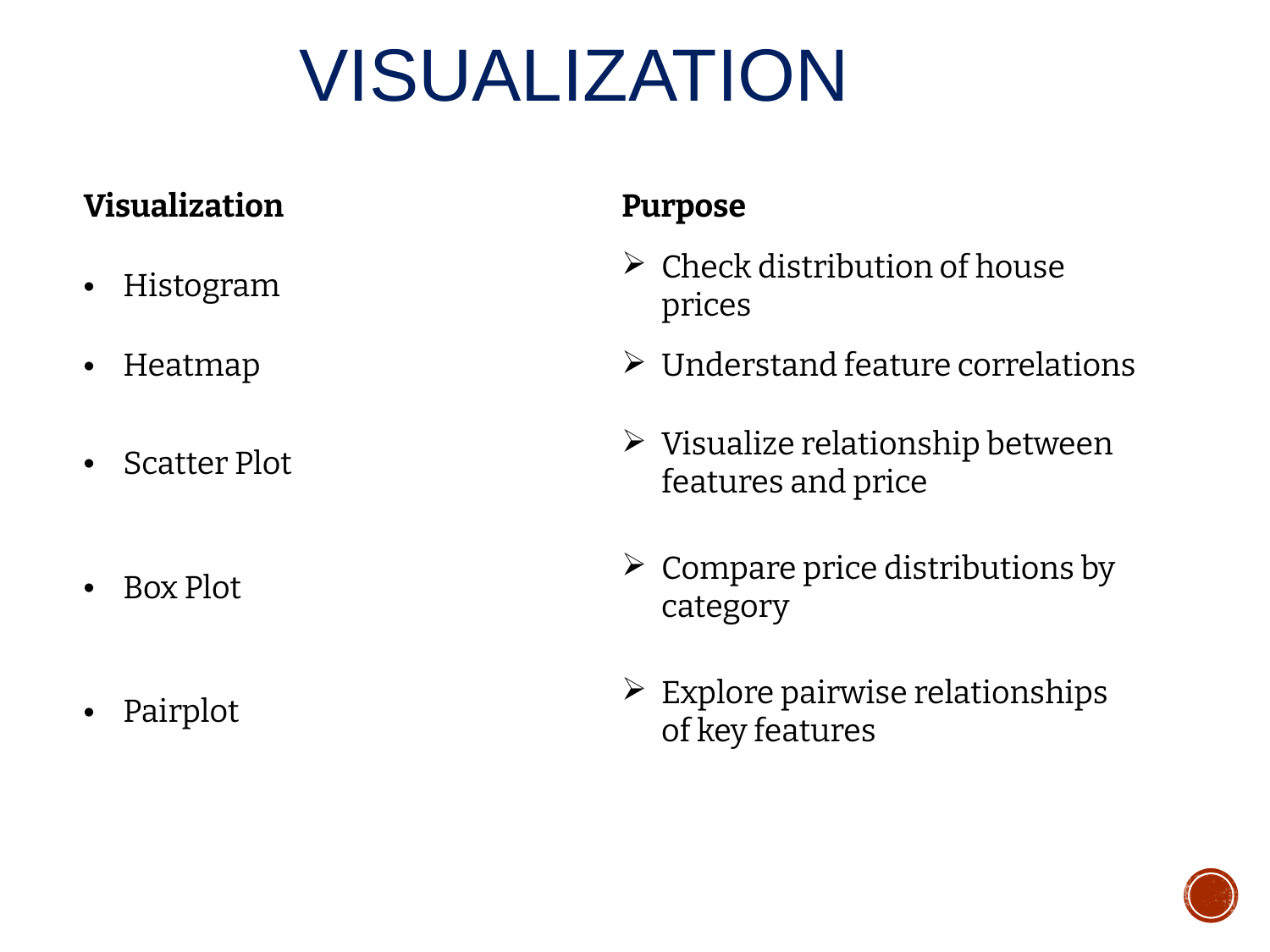

# Visualization
| Visualization | Purpose |
| --- | --- |
| Histogram | Check distribution of house prices |
| Heatmap | Understand feature correlations |
| Scatter Plot | Visualize relationship between features and price |
| Box Plot | Compare price distributions by category |
| Pairplot | Explore pairwise relationships of key features |